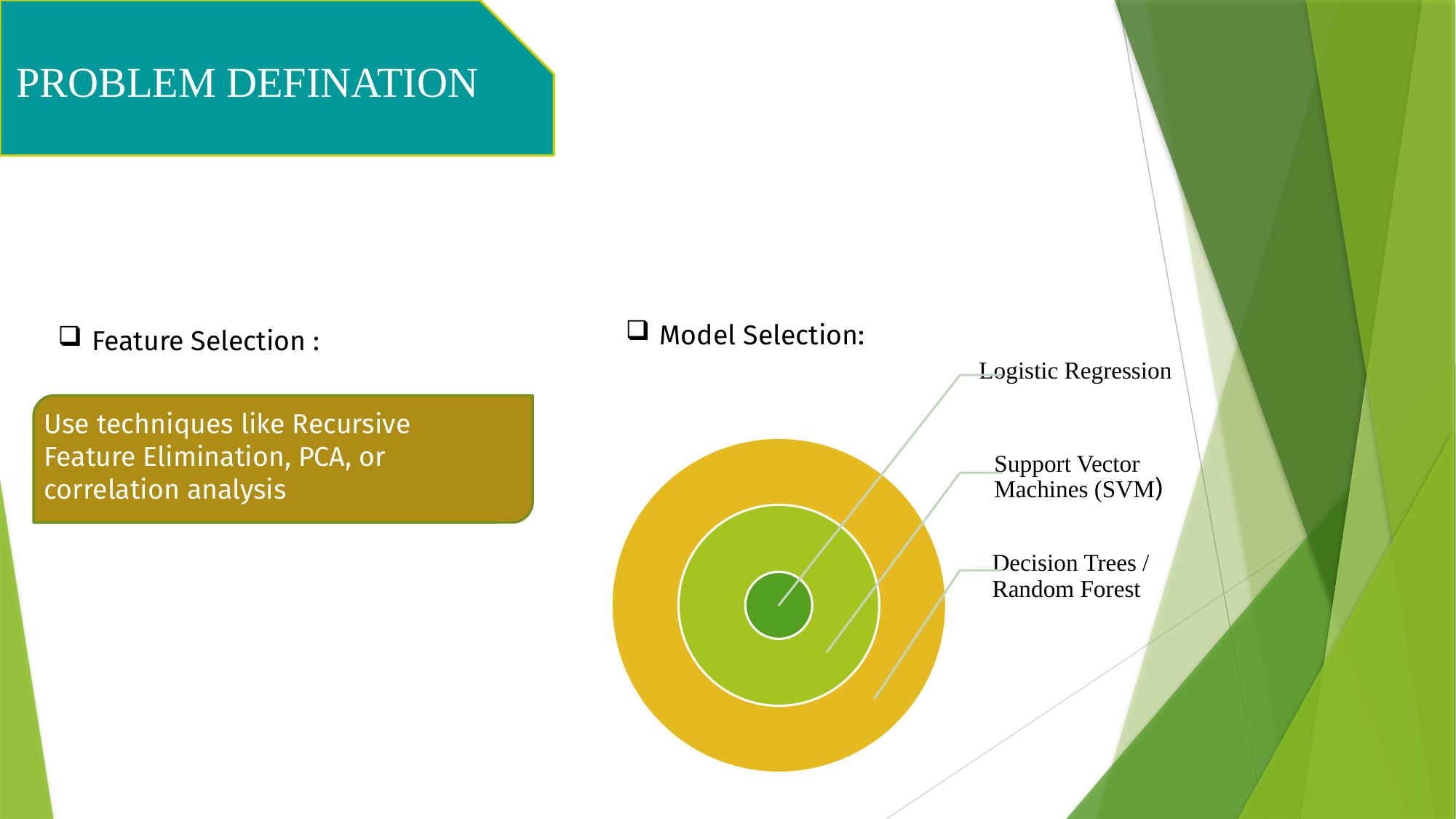

# PROBLEM DEFINATION
Model Selection:
Logistic Regression
Support Vector Machines (SVM)
Decision Trees / Random Forest
Feature Selection :

Use techniques like Recursive Feature Elimination, PCA, or correlation analysis